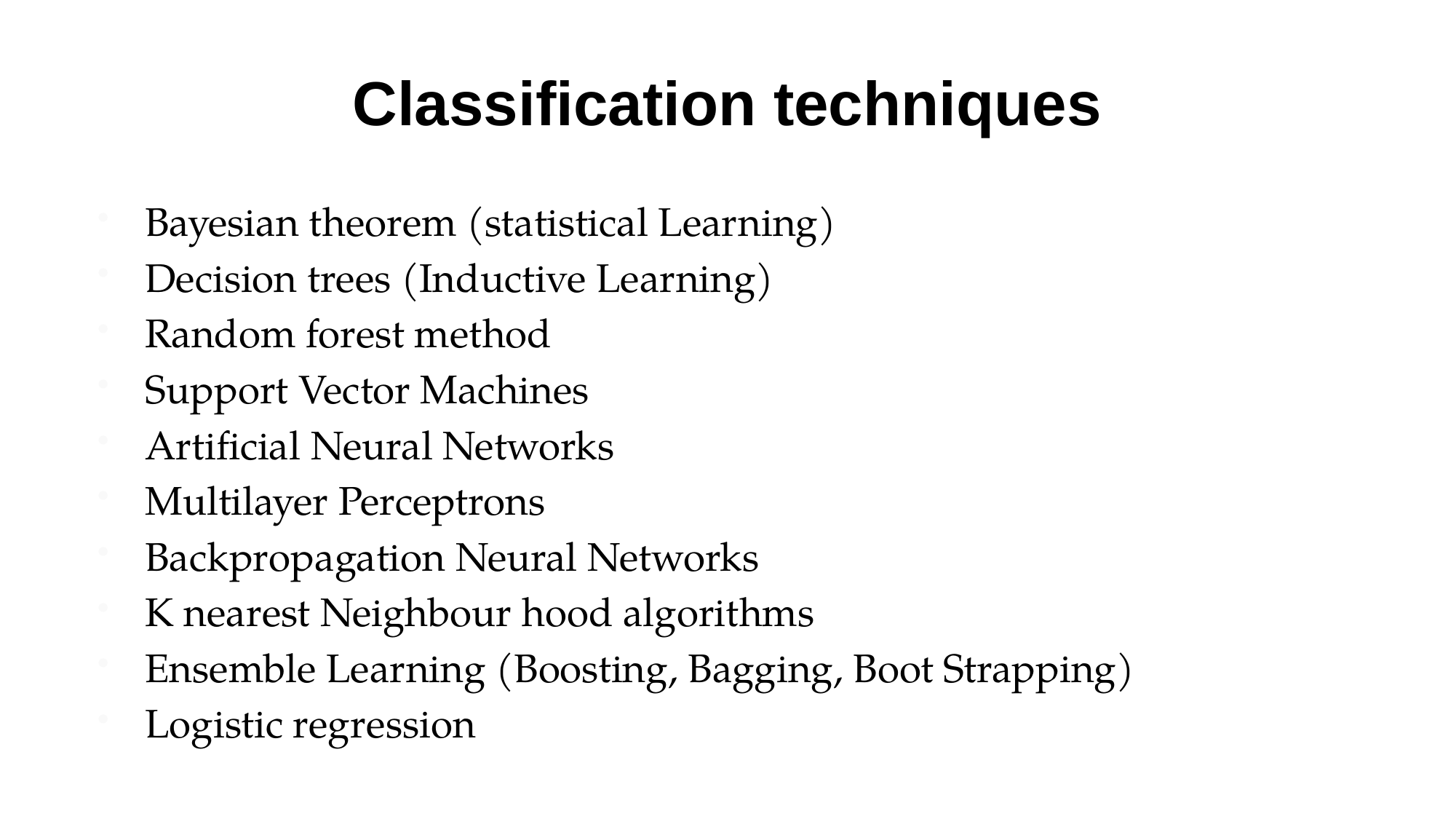

# Classification techniques
Bayesian theorem (statistical Learning)
Decision trees (Inductive Learning)
Random forest method
Support Vector Machines
Artificial Neural Networks
Multilayer Perceptrons
Backpropagation Neural Networks
K nearest Neighbour hood algorithms
Ensemble Learning (Boosting, Bagging, Boot Strapping)
Logistic regression